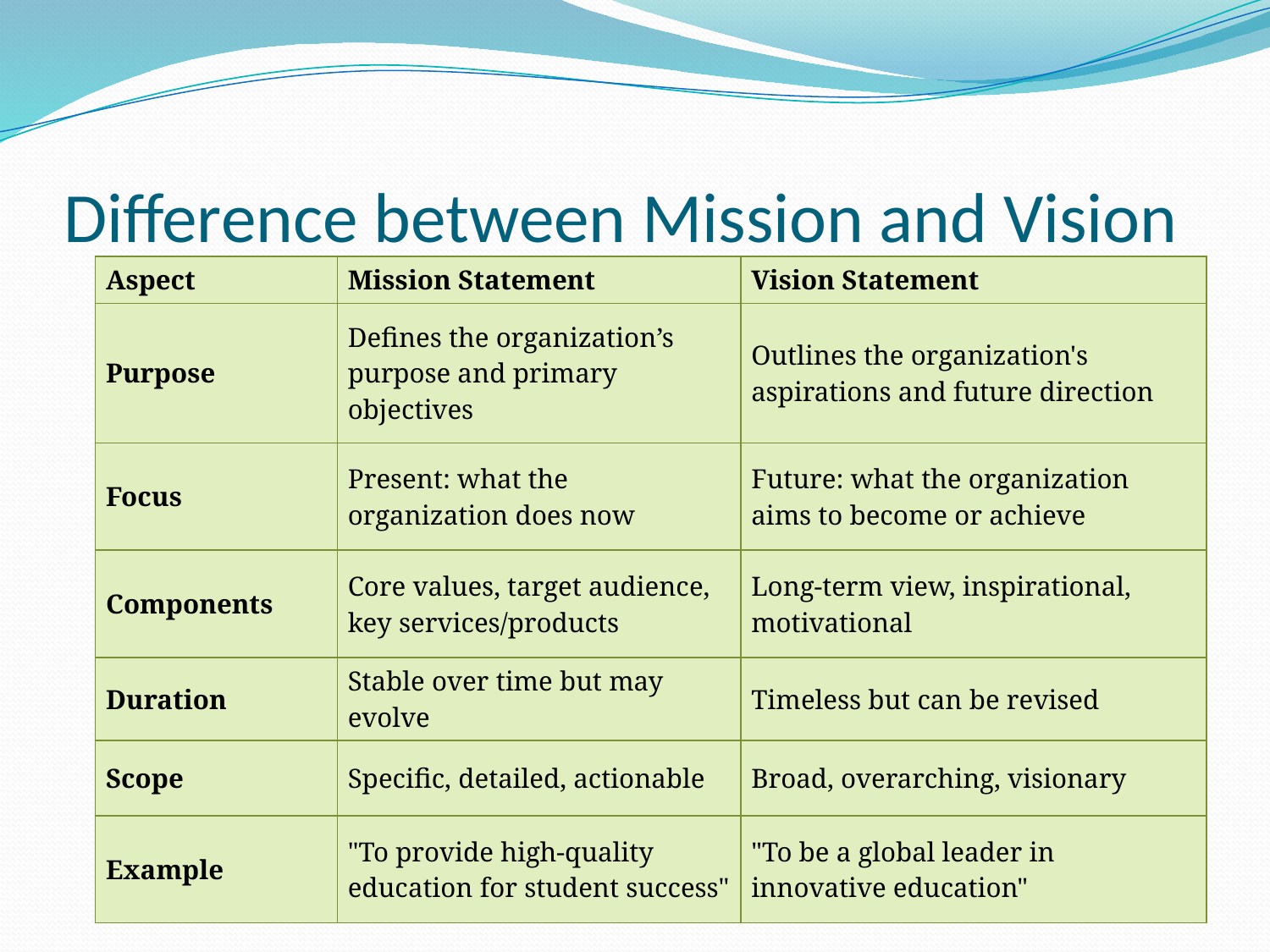

# Difference between Mission and Vision
| Aspect | Mission Statement | Vision Statement |
| --- | --- | --- |
| Purpose | Defines the organization’s purpose and primary objectives | Outlines the organization's aspirations and future direction |
| Focus | Present: what the organization does now | Future: what the organization aims to become or achieve |
| Components | Core values, target audience, key services/products | Long-term view, inspirational, motivational |
| Duration | Stable over time but may evolve | Timeless but can be revised |
| Scope | Specific, detailed, actionable | Broad, overarching, visionary |
| Example | "To provide high-quality education for student success" | "To be a global leader in innovative education" |